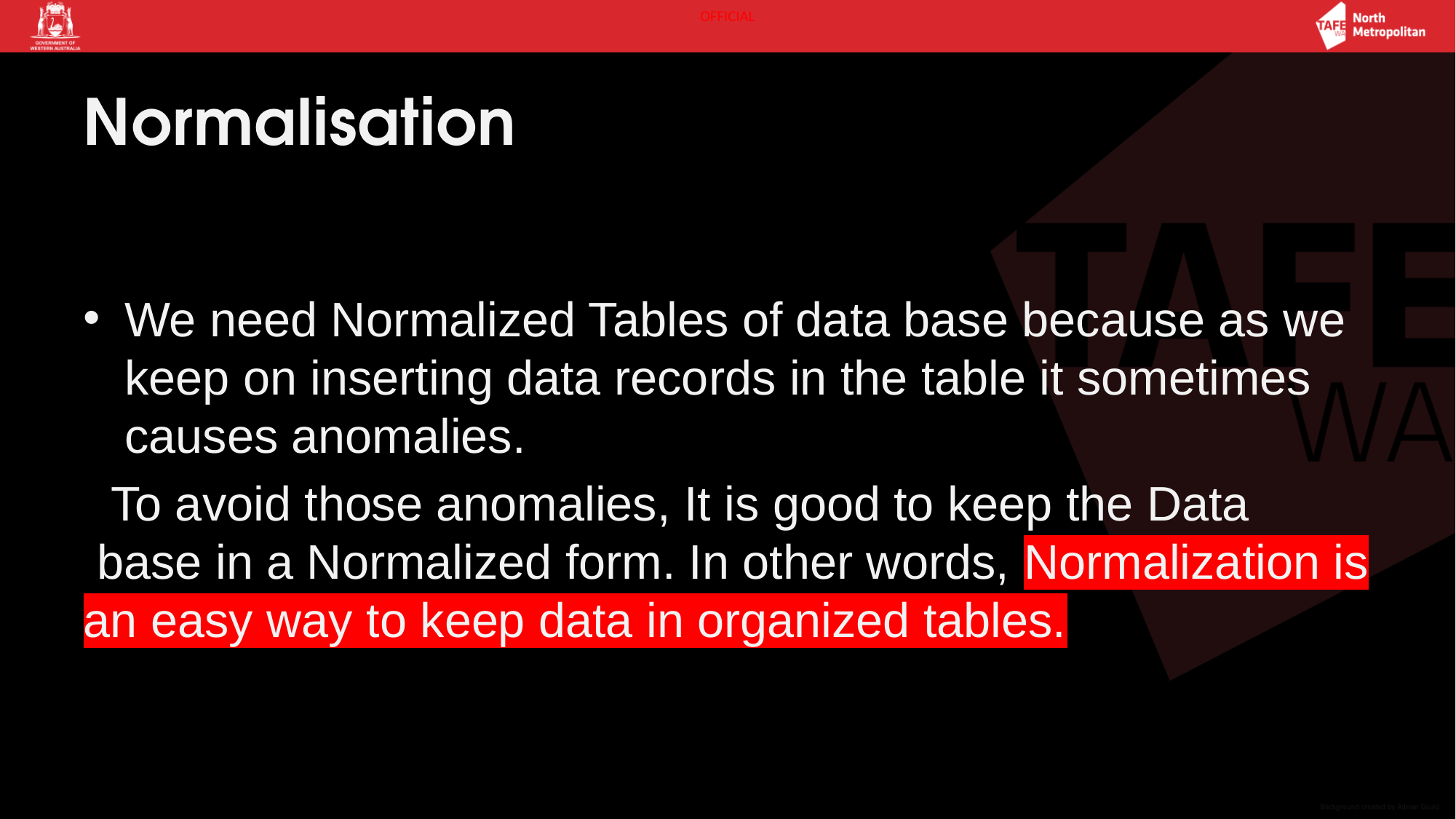

# Normalisation

We need Normalized Tables of data base because as we keep on inserting data records in the table it sometimes causes anomalies.
  To avoid those anomalies, It is good to keep the Data           base in a Normalized form. In other words, Normalization is an easy way to keep data in organized tables.